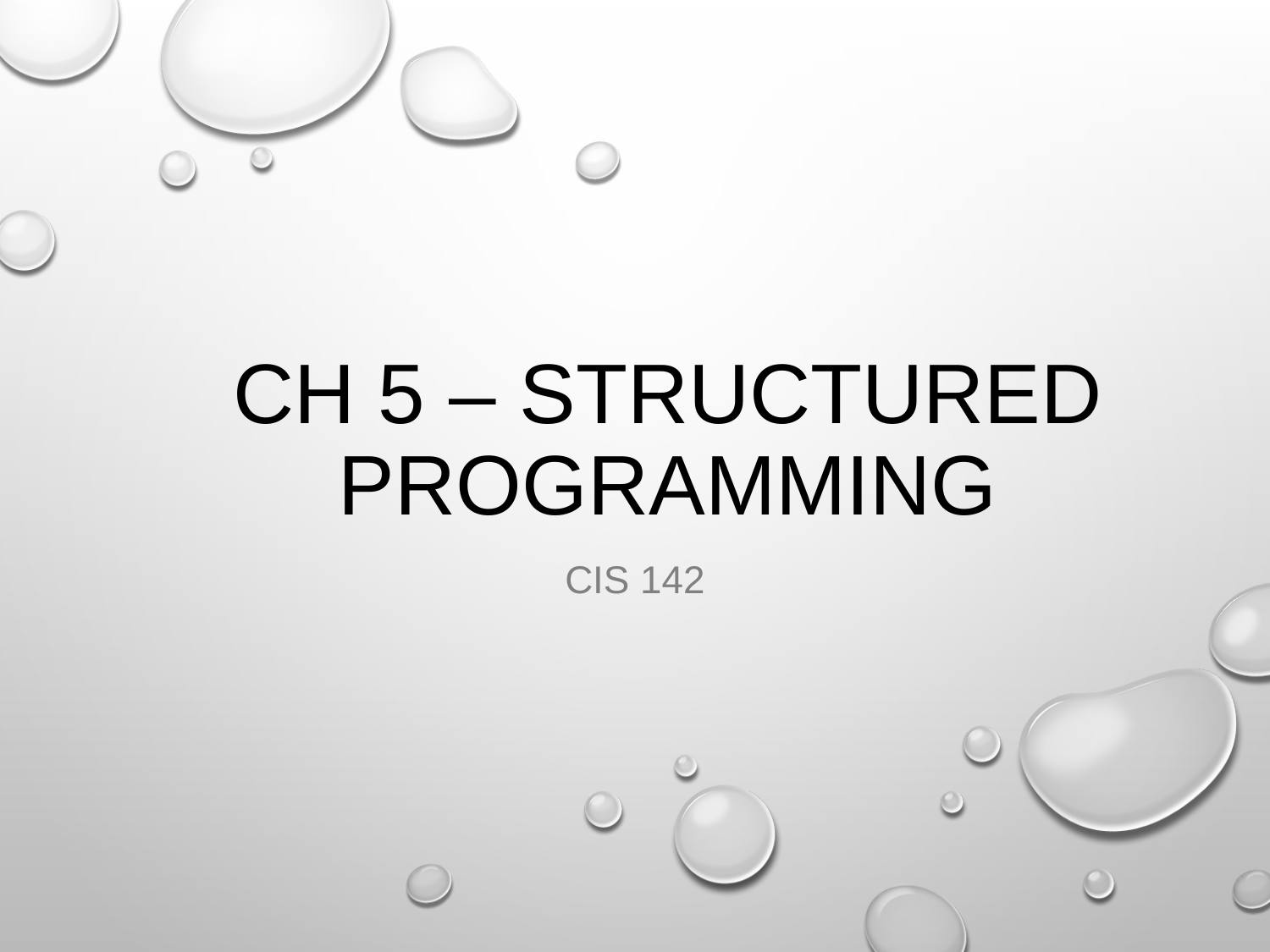

# Ch 5 – Structured Programming
CIS 142